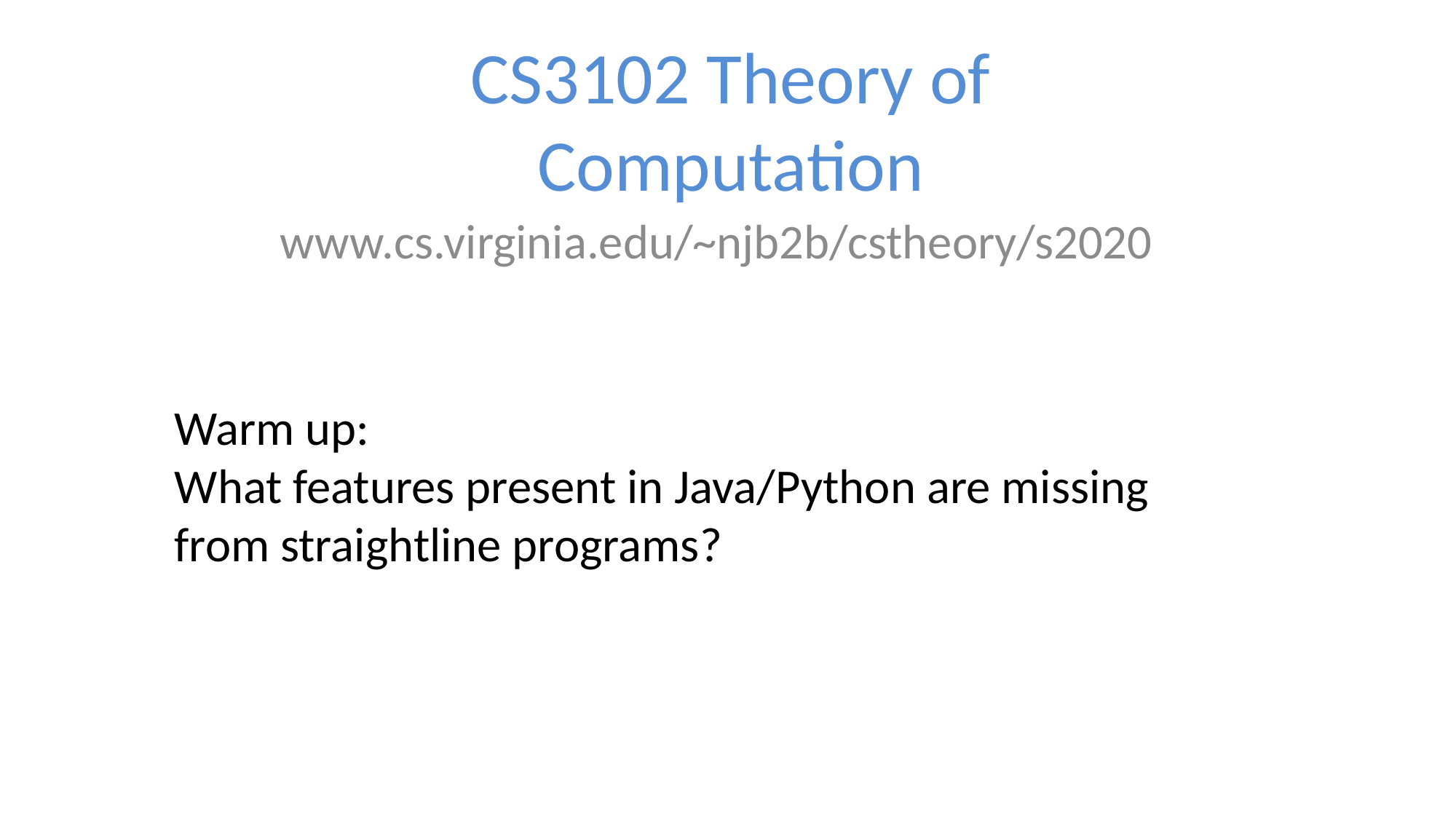

# CS3102 Theory of Computation
www.cs.virginia.edu/~njb2b/cstheory/s2020

Warm up:
What features present in Java/Python are missing from straightline programs?
1